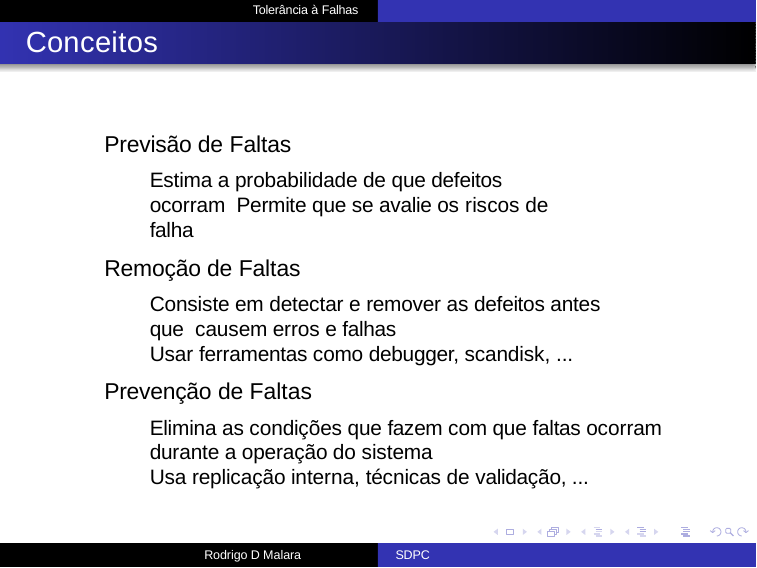

Tolerância à Falhas
# Conceitos

Previsão de Faltas
Estima a probabilidade de que defeitos ocorram  Permite que se avalie os riscos de falha
Remoção de Faltas
Consiste em detectar e remover as defeitos antes que  causem erros e falhas
Usar ferramentas como debugger, scandisk, ...
Prevenção de Faltas
Elimina as condições que fazem com que faltas ocorram  durante a operação do sistema
Usa replicação interna, técnicas de validação, ...

Rodrigo D Malara
SDPC